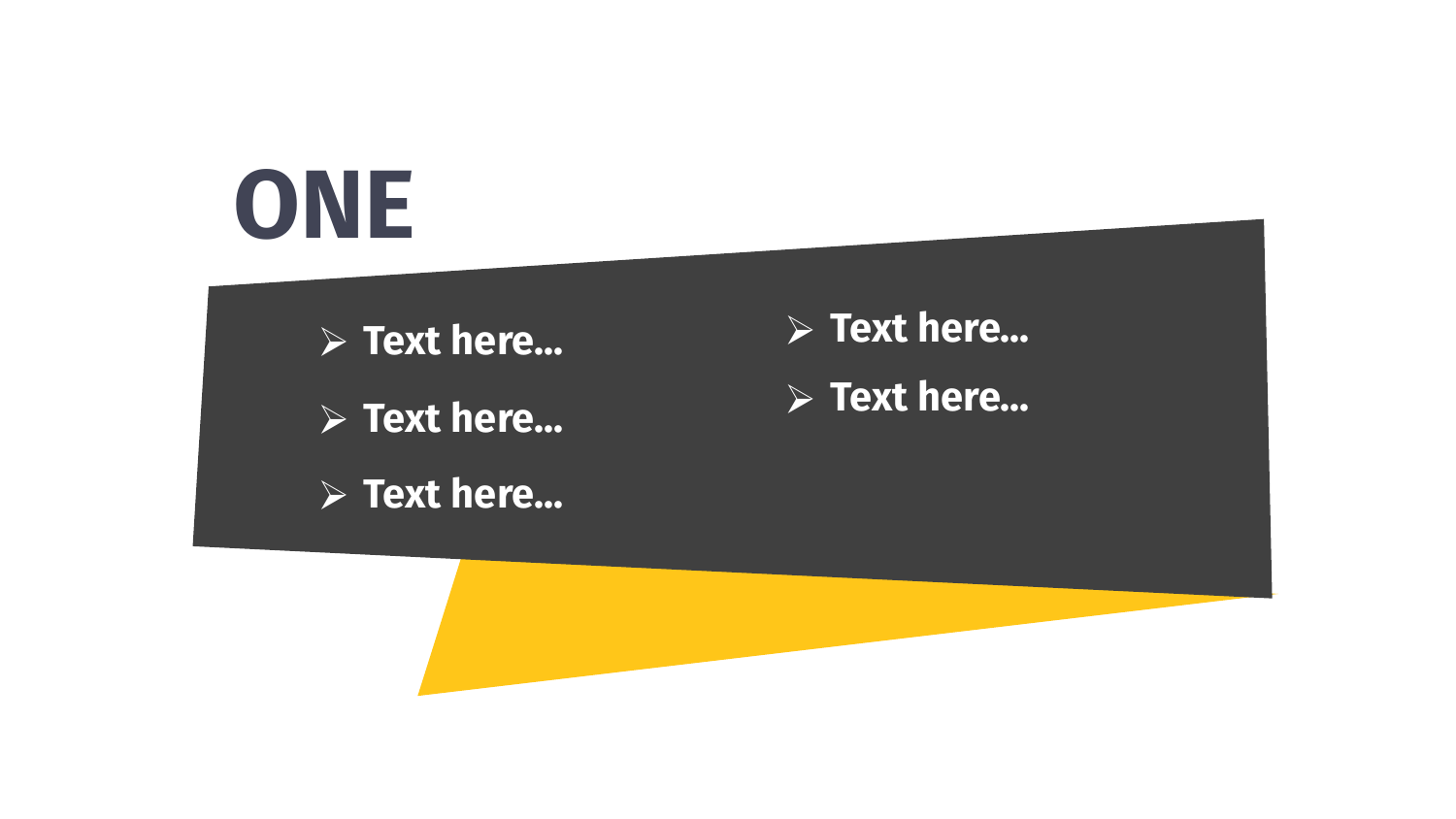

ONE

Text here...
Text here...
Text here...
Text here...
Text here...